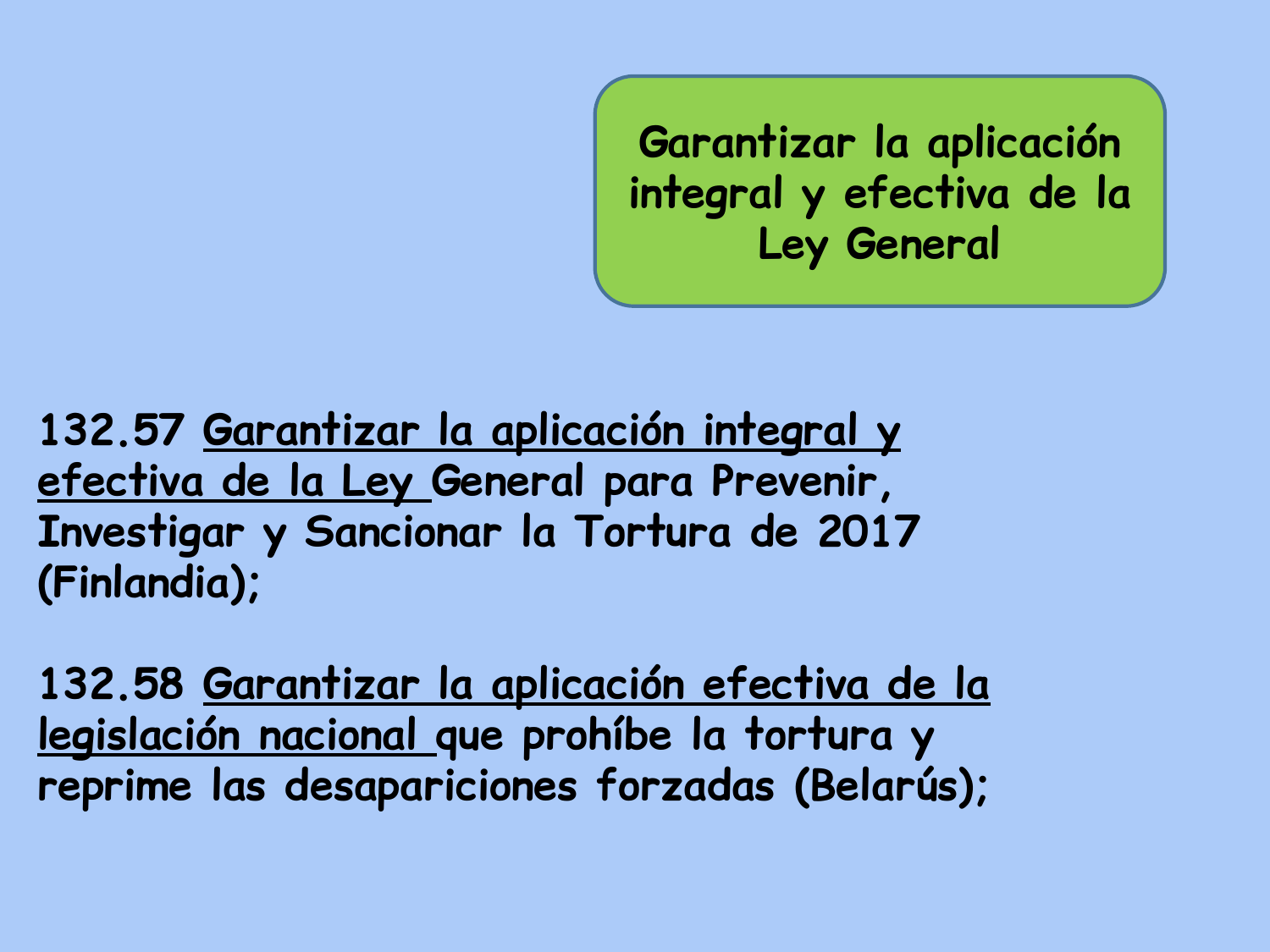

Garantizar la aplicación integral y efectiva de la Ley General
132.57 Garantizar la aplicación integral y efectiva de la Ley General para Prevenir, Investigar y Sancionar la Tortura de 2017 (Finlandia);

132.58 Garantizar la aplicación efectiva de la legislación nacional que prohíbe la tortura y reprime las desapariciones forzadas (Belarús);